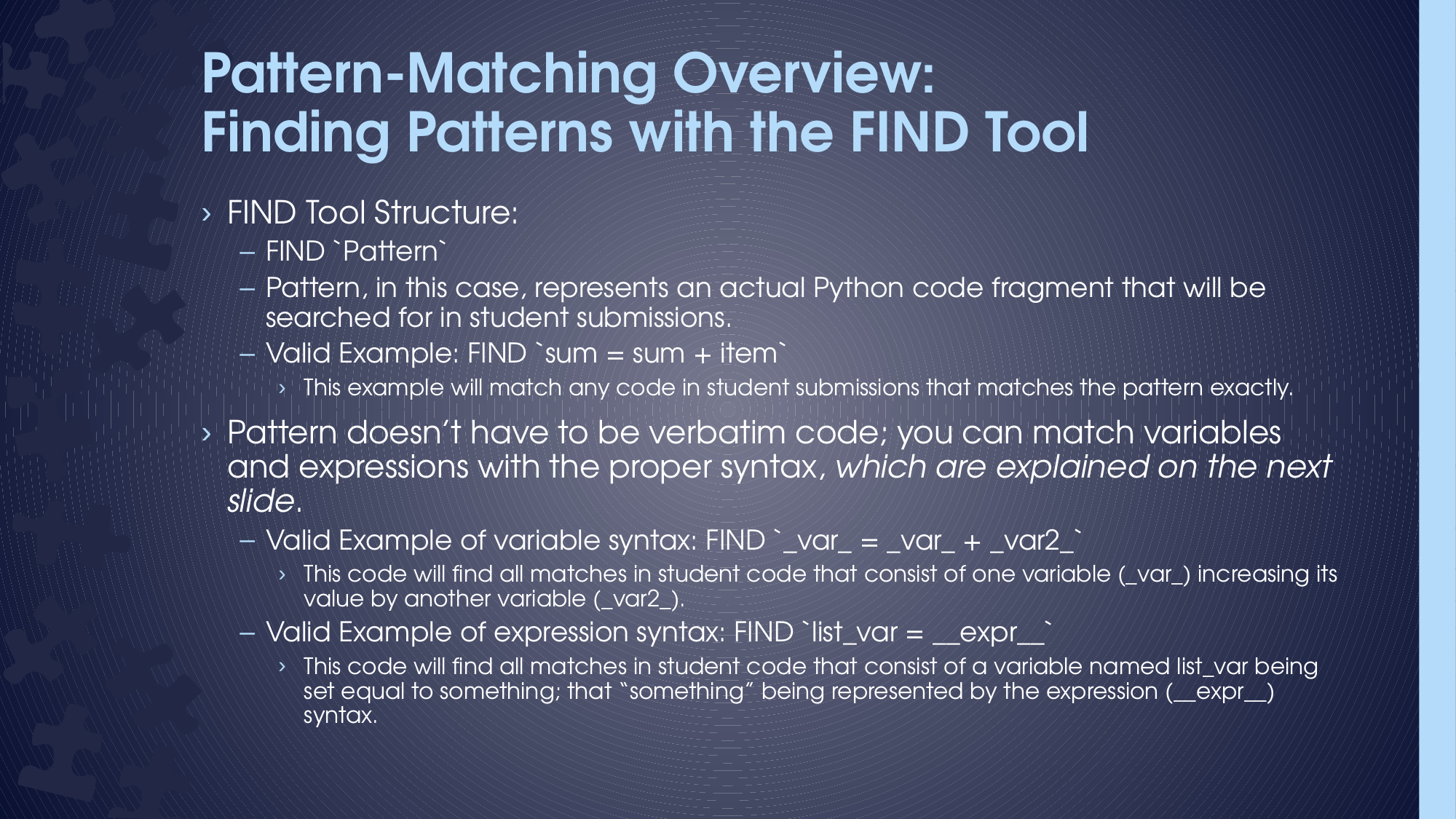

# Pattern-Matching Overview: Finding Patterns with the FIND Tool
FIND Tool Structure:
FIND `Pattern`
Pattern, in this case, represents an actual Python code fragment that will be searched for in student submissions.
Valid Example: FIND `sum = sum + item`
This example will match any code in student submissions that matches the pattern exactly.
Pattern doesn’t have to be verbatim code; you can match variables and expressions with the proper syntax, which are explained on the next slide.
Valid Example of variable syntax: FIND `_var_ = _var_ + _var2_`
This code will find all matches in student code that consist of one variable (_var_) increasing its value by another variable (_var2_).
Valid Example of expression syntax: FIND `list_var = __expr__`
This code will find all matches in student code that consist of a variable named list_var being set equal to something; that “something” being represented by the expression (__expr__) syntax.